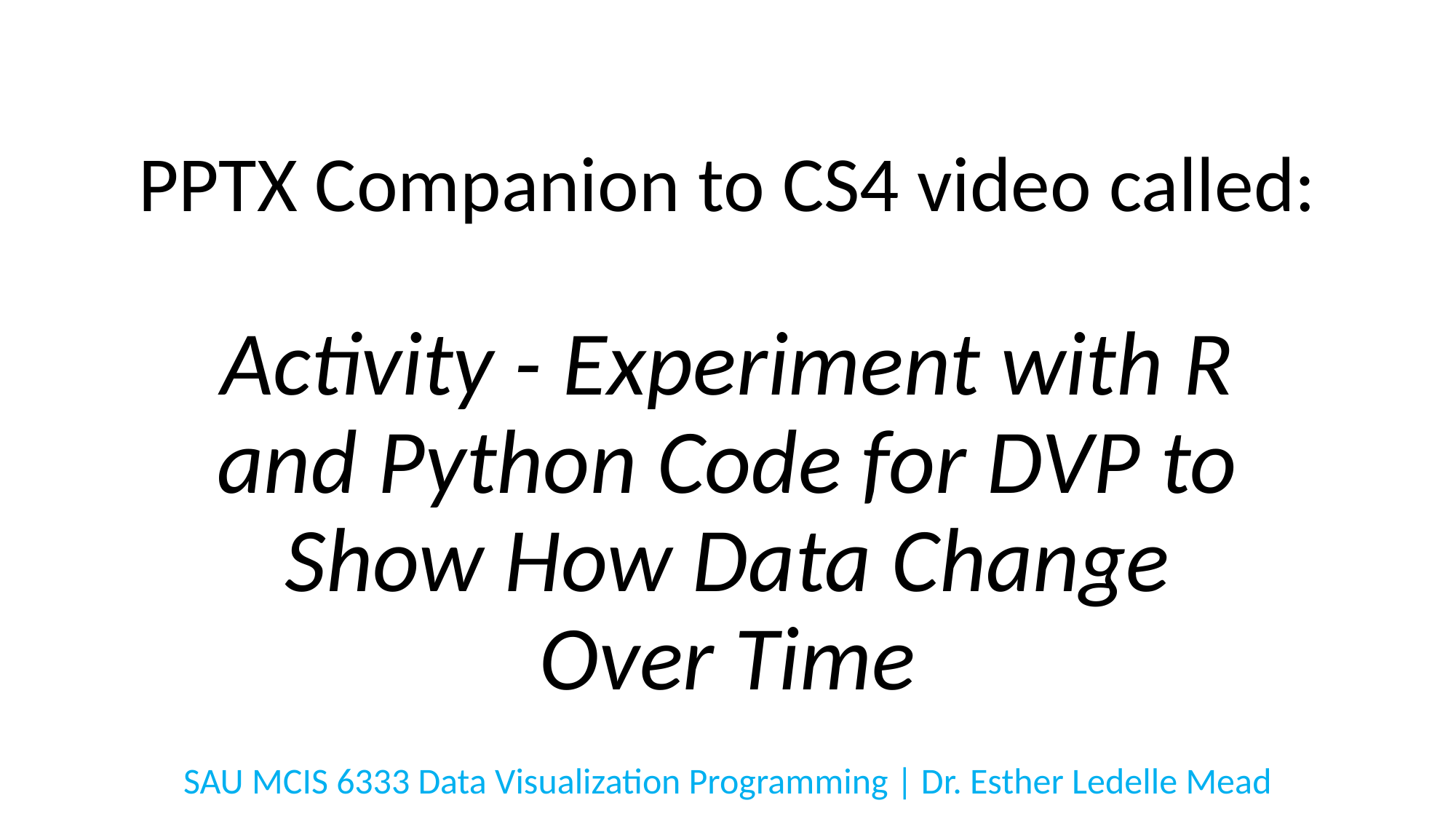

PPTX Companion to CS4 video called:
# Activity - Experiment with R and Python Code for DVP to Show How Data Change Over Time
SAU MCIS 6333 Data Visualization Programming | Dr. Esther Ledelle Mead